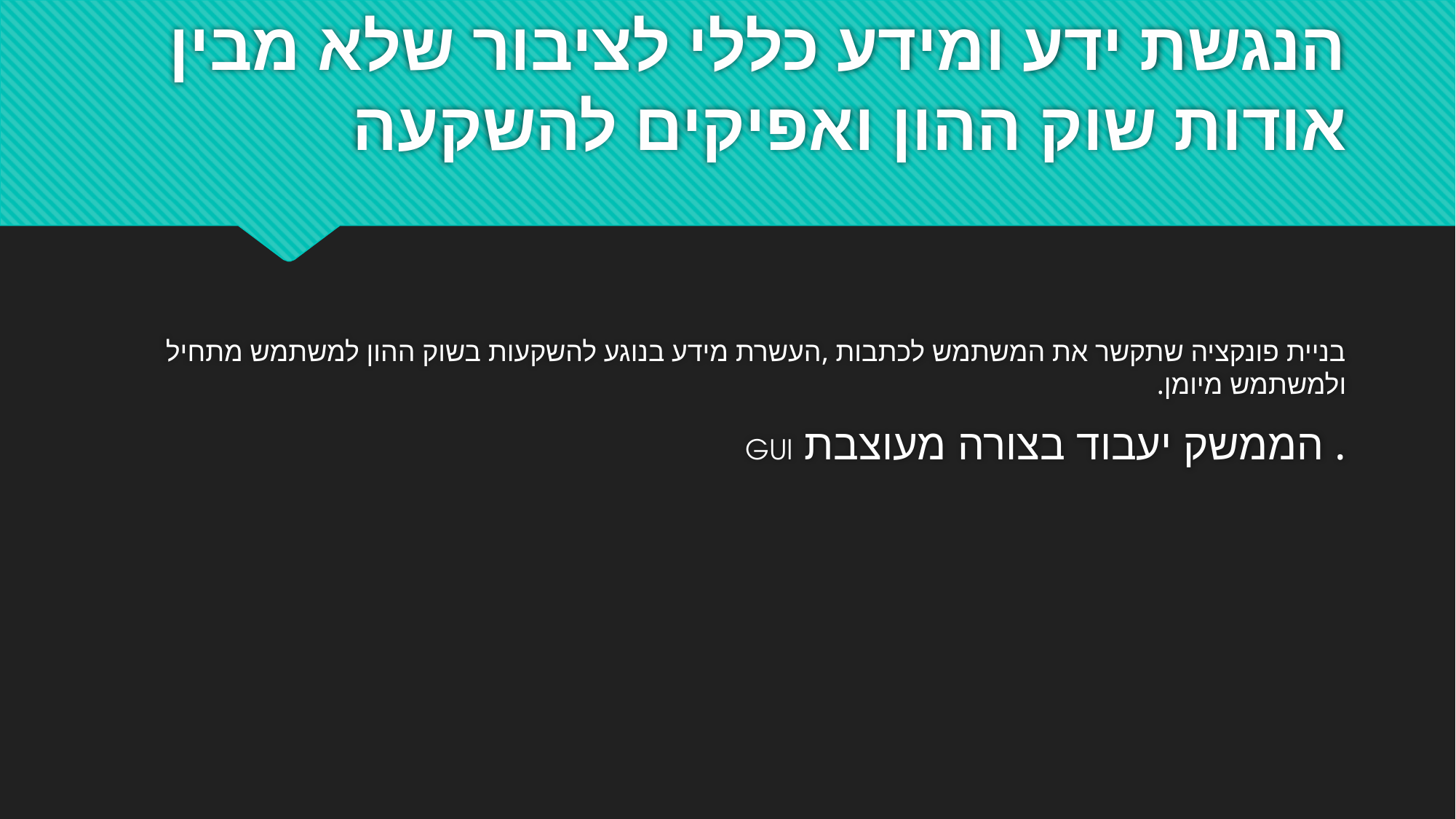

# הנגשת ידע ומידע כללי לציבור שלא מבין אודות שוק ההון ואפיקים להשקעה
בניית פונקציה שתקשר את המשתמש לכתבות ,העשרת מידע בנוגע להשקעות בשוק ההון למשתמש מתחיל ולמשתמש מיומן.
. הממשק יעבוד בצורה מעוצבת GUI